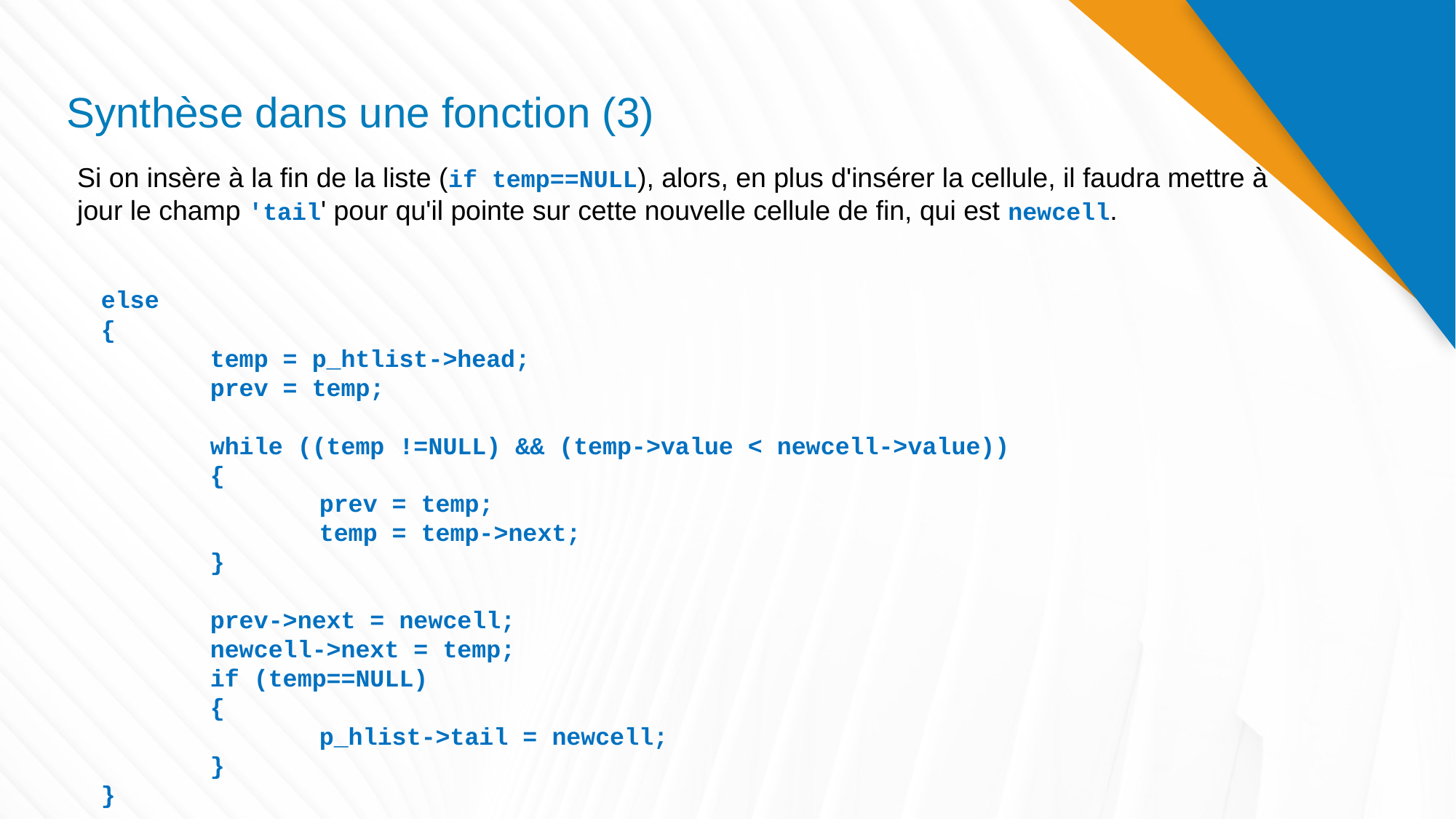

# Synthèse dans une fonction (3)
Si on insère à la fin de la liste (if temp==NULL), alors, en plus d'insérer la cellule, il faudra mettre à jour le champ 'tail' pour qu'il pointe sur cette nouvelle cellule de fin, qui est newcell.

	else
	{
		temp = p_htlist->head;
		prev = temp;

		while ((temp !=NULL) && (temp->value < newcell->value))
		{
			prev = temp;
			temp = temp->next;
		}

		prev->next = newcell;
		newcell->next = temp;
		if (temp==NULL)
		{
			p_hlist->tail = newcell;
		}
	}